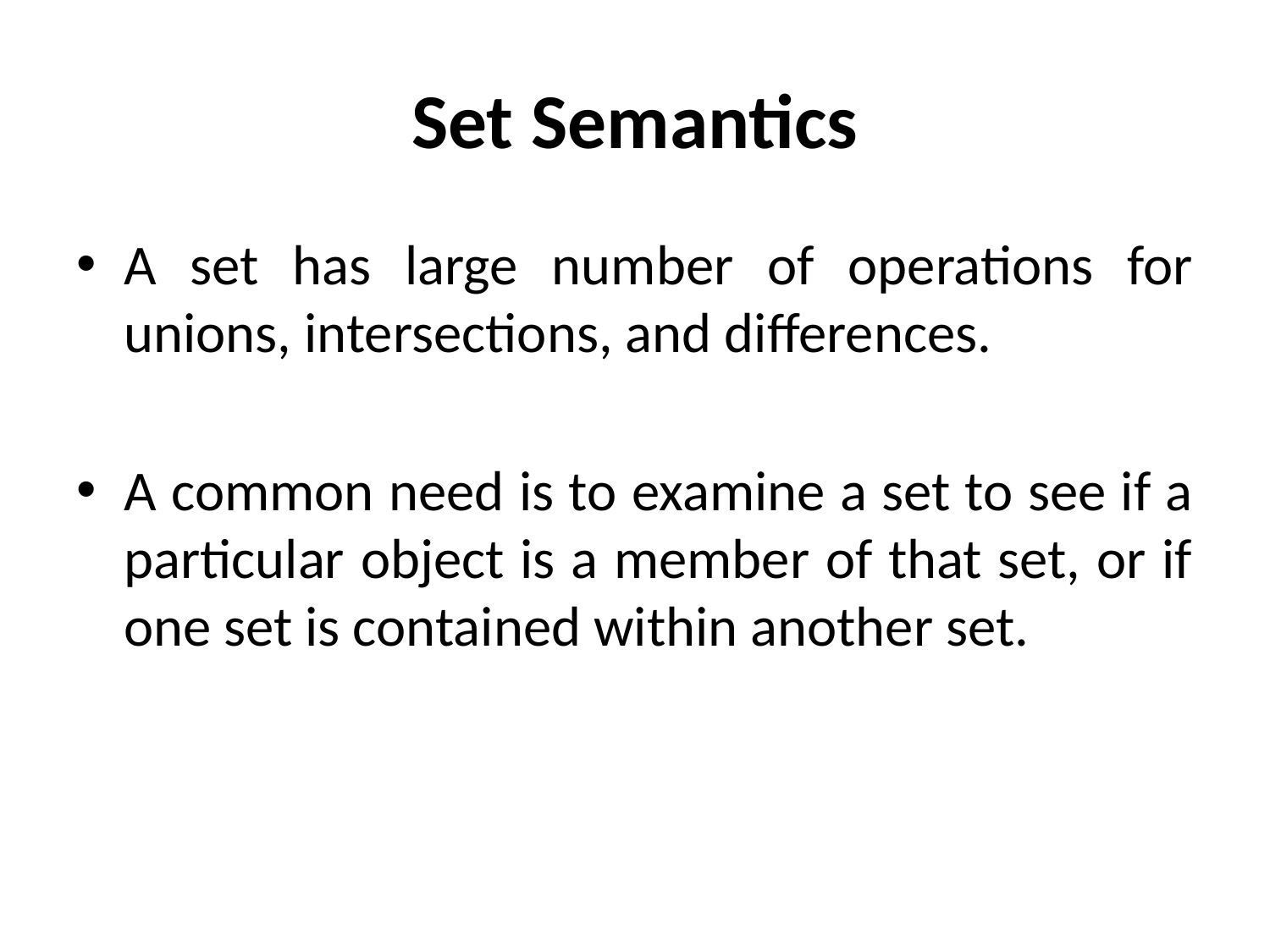

# Set Semantics
A set has large number of operations for unions, intersections, and differences.

A common need is to examine a set to see if a particular object is a member of that set, or if one set is contained within another set.